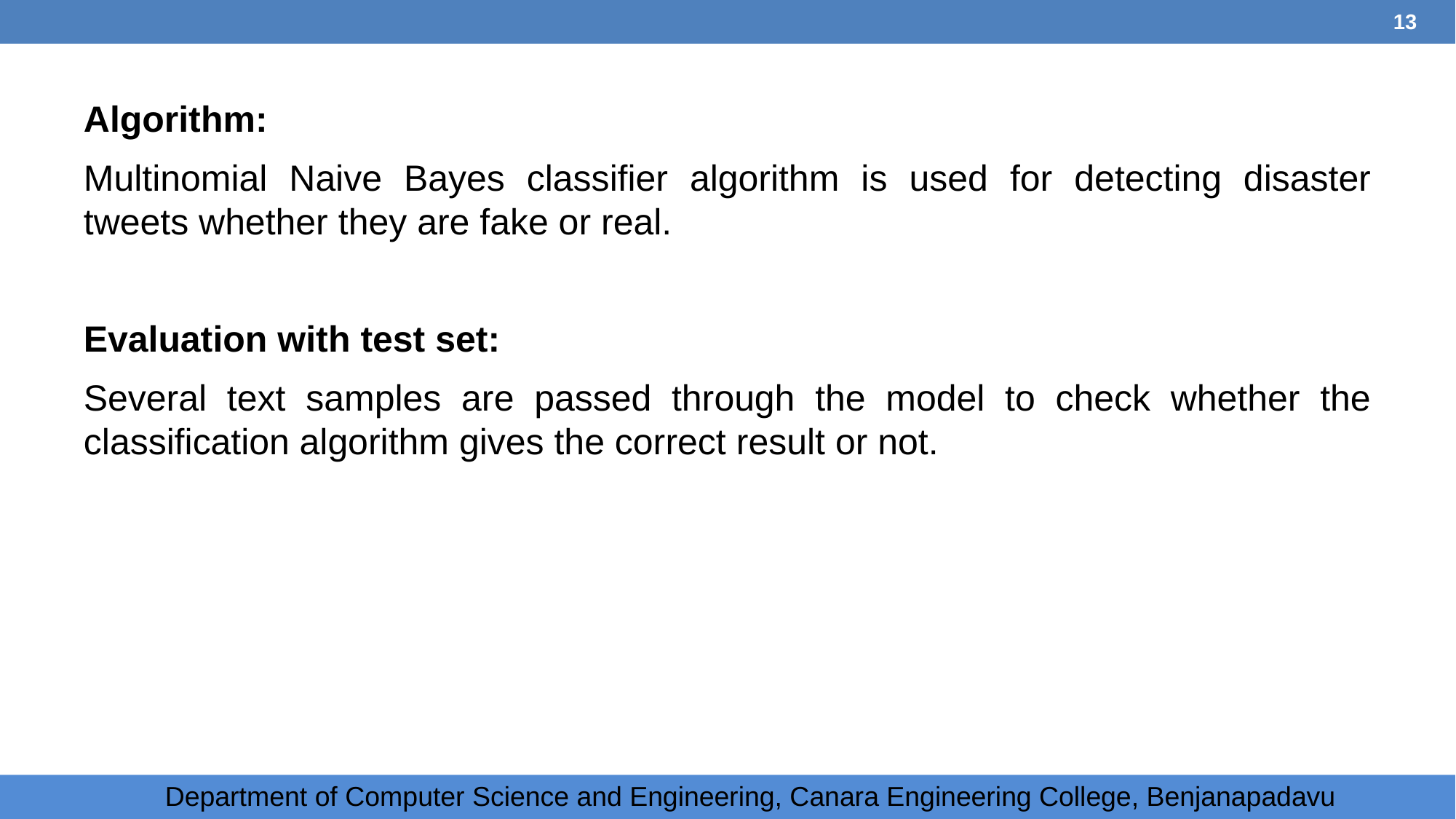

13

Algorithm:
Multinomial Naive Bayes classifier algorithm is used for detecting disaster tweets whether they are fake or real.

Evaluation with test set:
Several text samples are passed through the model to check whether the classification algorithm gives the correct result or not.